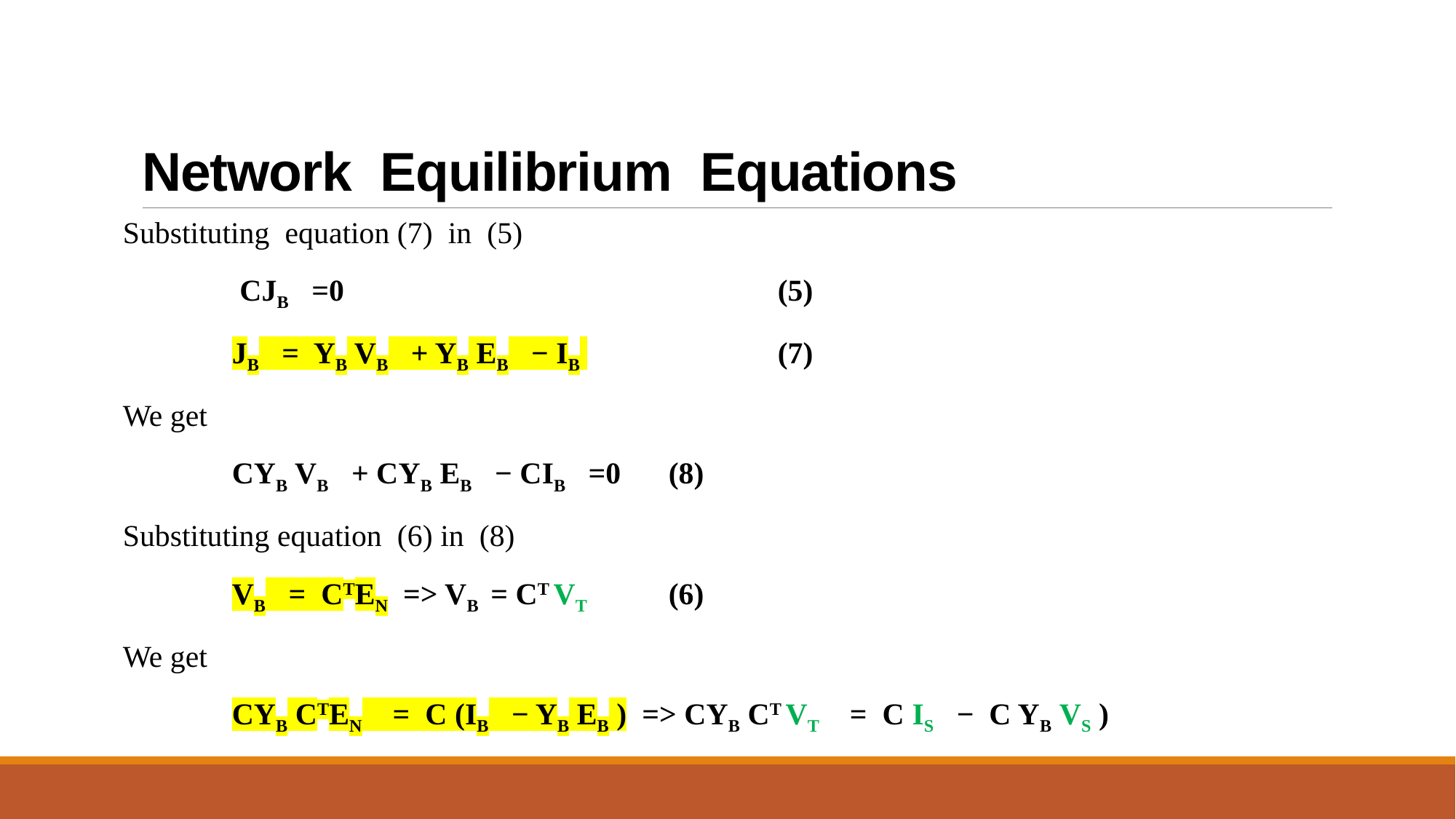

# Network  Equilibrium  Equations
Substituting  equation (7)  in  (5)
	 CJB   =0				(5)
	JB   =  YB VB   + YB EB   − IB 		(7)
We get
	CYB VB   + CYB EB   − CIB   =0	(8)
Substituting equation  (6) in  (8)
	VB   =  CTEN  => VB  = CT VT 	(6)
We get
	CYB CTEN    =  C (IB   − YB EB )  => CYB CT VT    =  C IS   −  C YB VS )